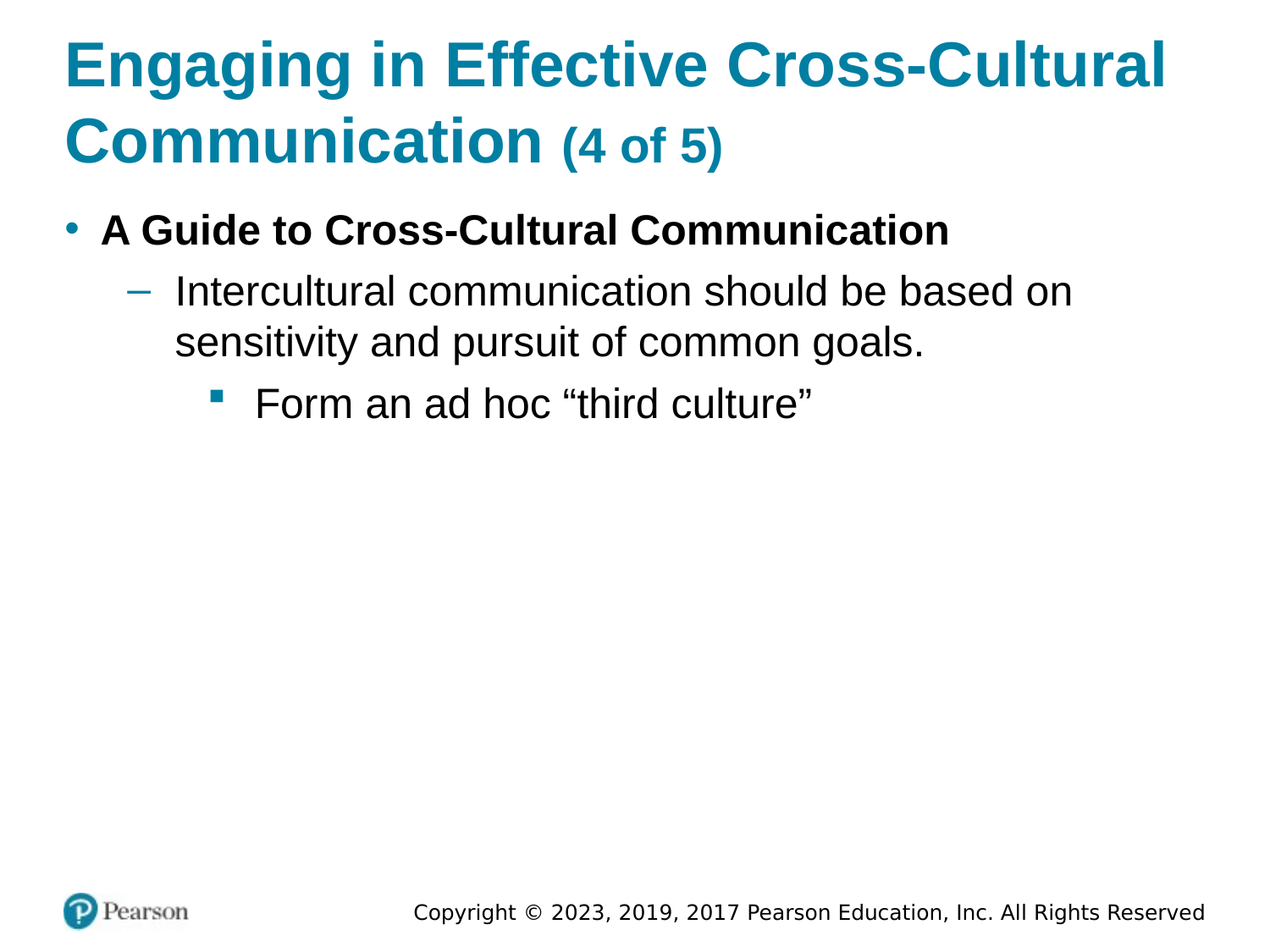

# Engaging in Effective Cross-Cultural Communication (4 of 5)
A Guide to Cross-Cultural Communication
Intercultural communication should be based on sensitivity and pursuit of common goals.
Form an ad hoc “third culture”